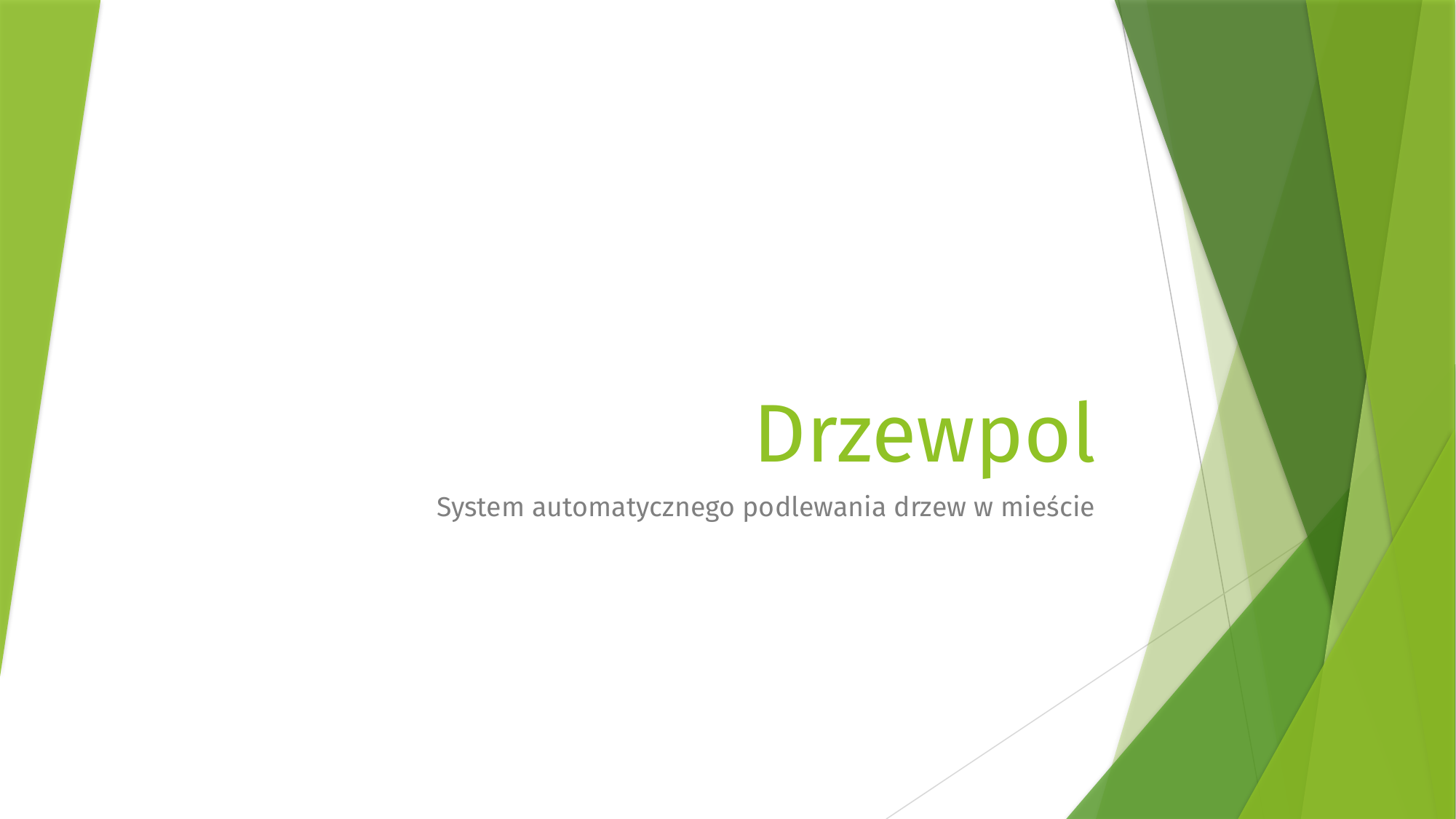

# Drzewpol
System automatycznego podlewania drzew w mieście